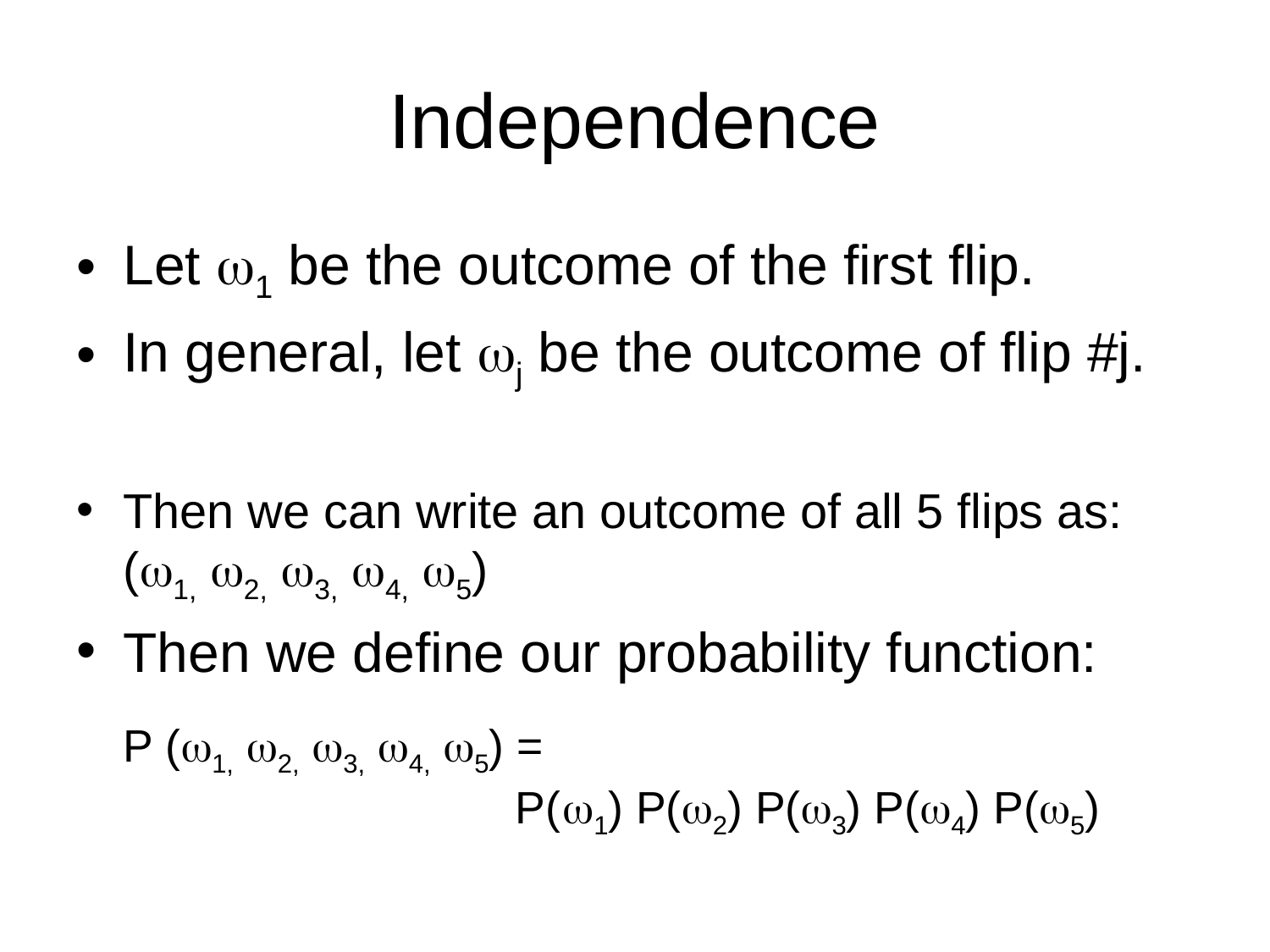

# Independence
Let ω1 be the outcome of the first flip.
In general, let ωj be the outcome of flip #j.

Then we can write an outcome of all 5 flips as:
(ω1, ω2, ω3, ω4, ω5)
Then we define our probability function:
P (ω1, ω2, ω3, ω4, ω5) =
                               P(ω1) P(ω2) P(ω3) P(ω4) P(ω5)